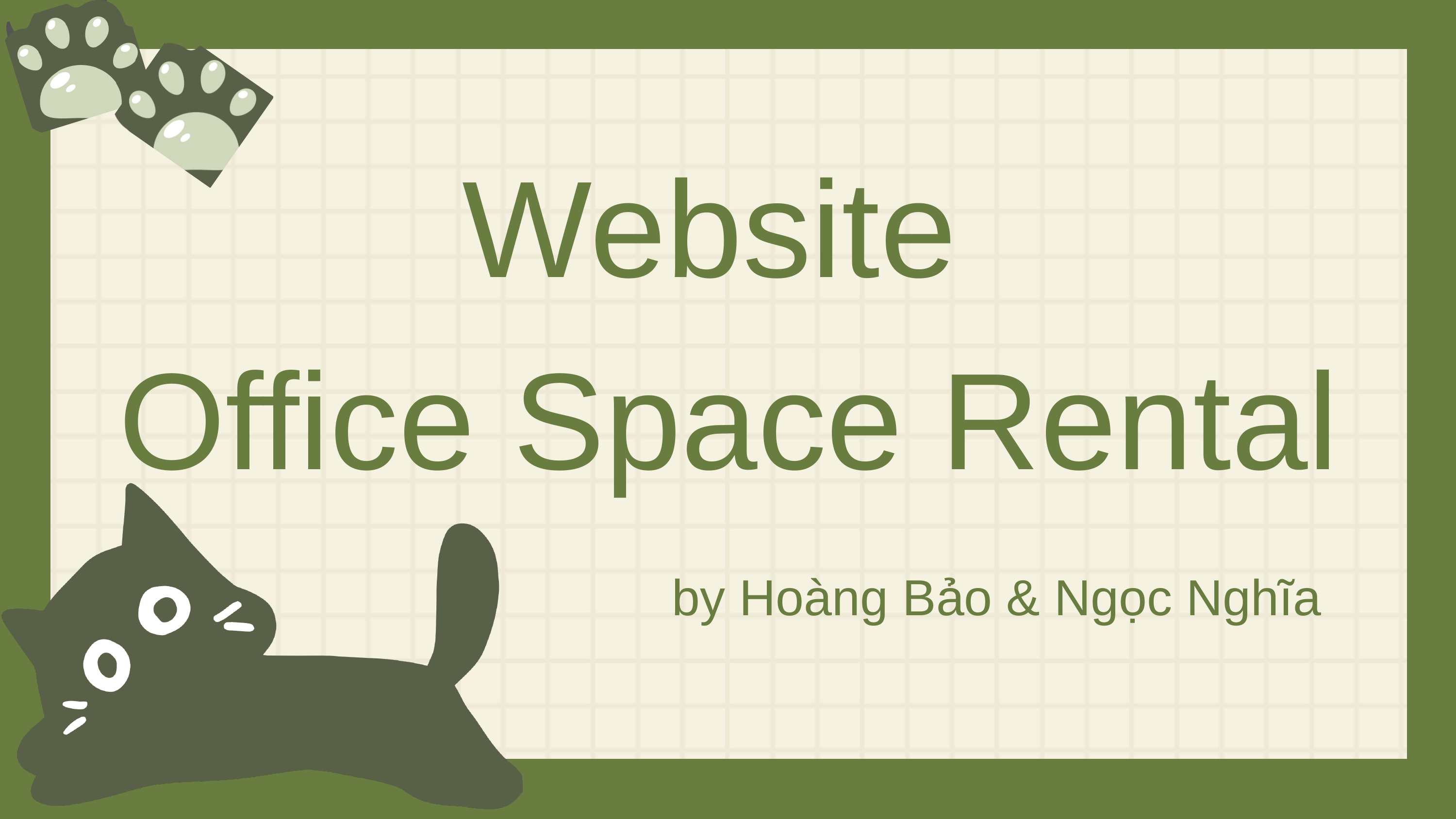

Website
Office Space Rental

by Hoàng Bảo & Ngọc Nghĩa